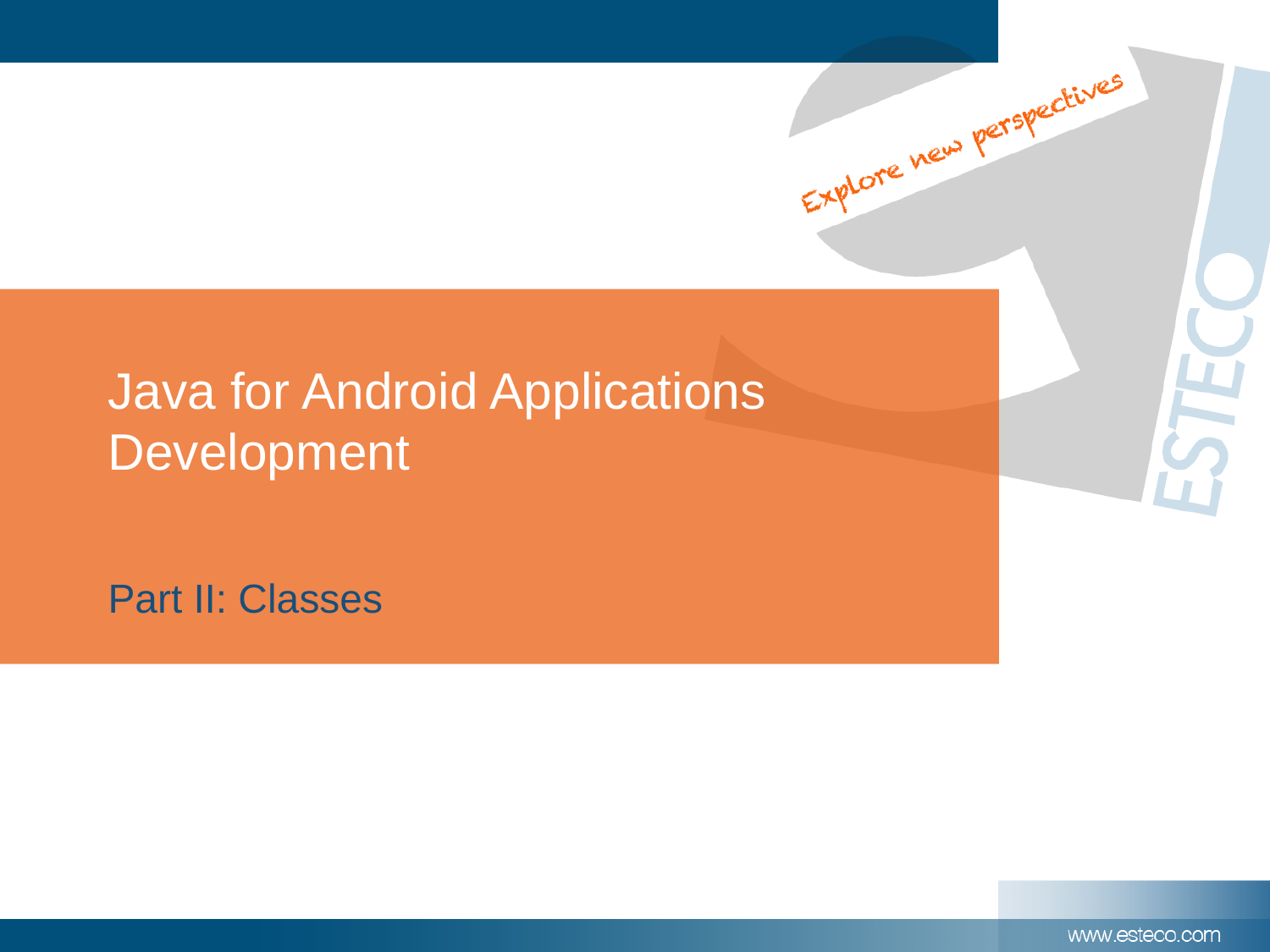

# Java for Android Applications Development
Part II: Classes